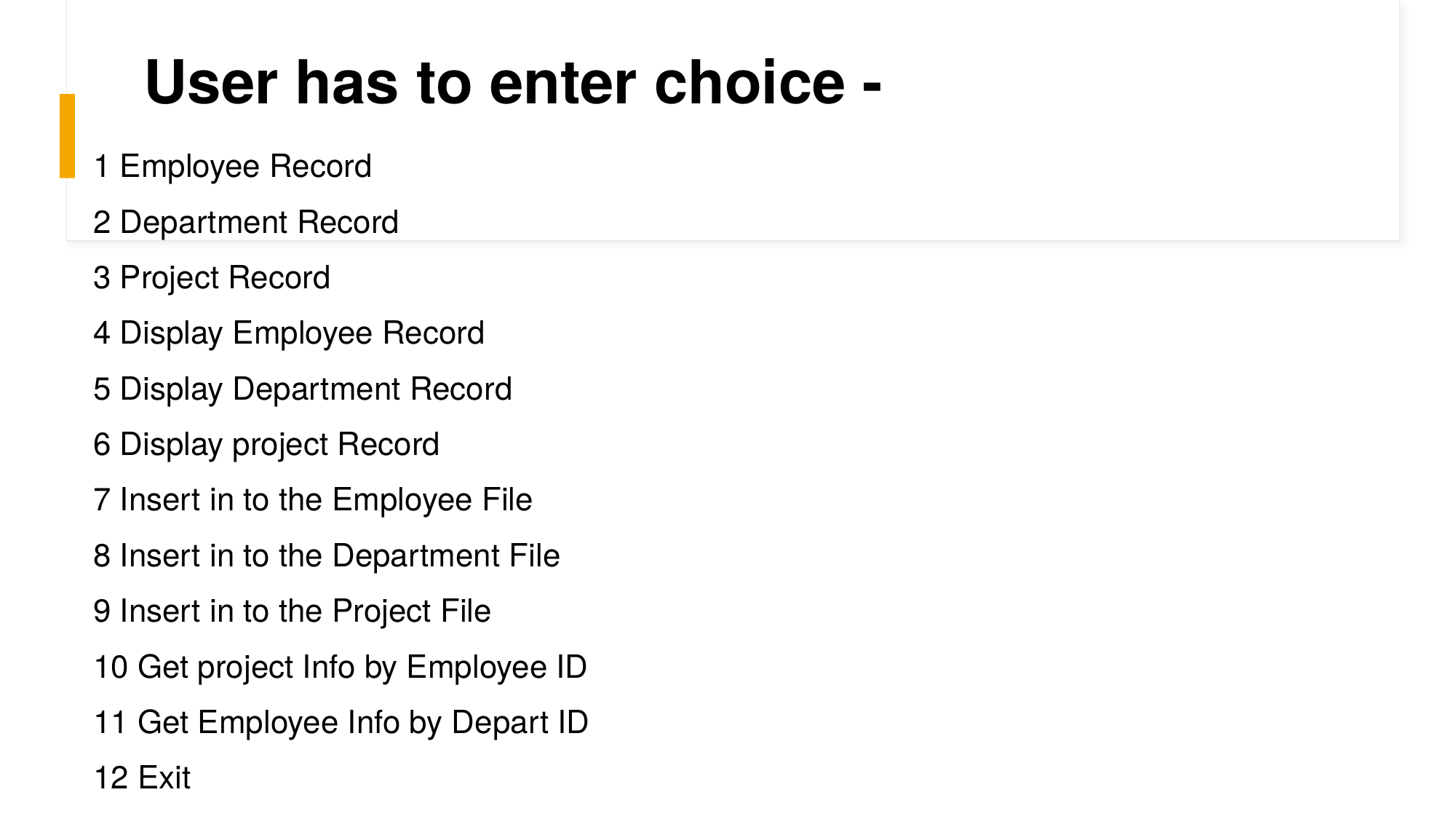

# User has to enter choice -
1 Employee Record
2 Department Record
3 Project Record
4 Display Employee Record
5 Display Department Record
6 Display project Record
7 Insert in to the Employee File
8 Insert in to the Department File
9 Insert in to the Project File
10 Get project Info by Employee ID
11 Get Employee Info by Depart ID
12 Exit